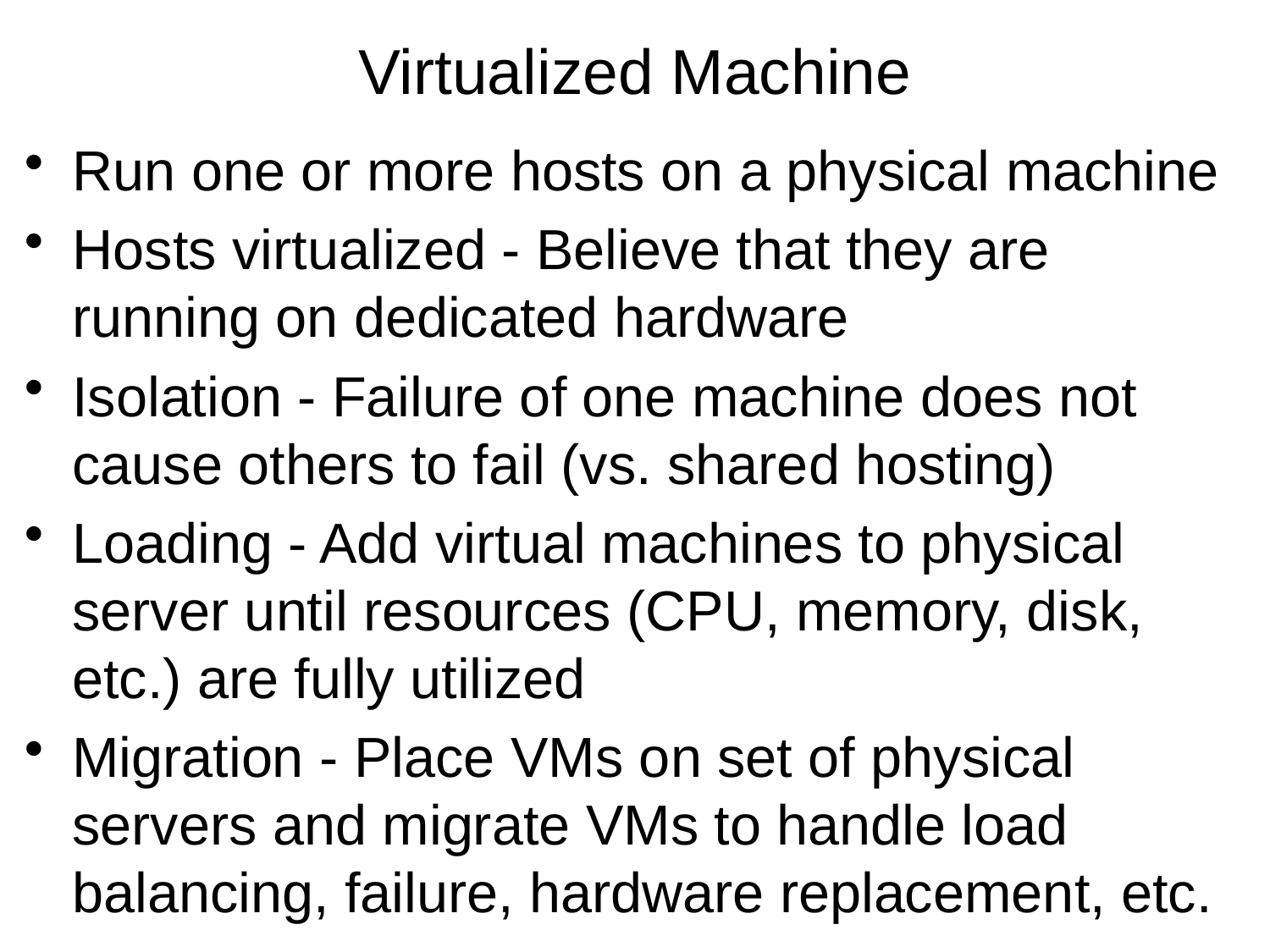

# Virtualized Machine
Run one or more hosts on a physical machine
Hosts virtualized - Believe that they are running on dedicated hardware
Isolation - Failure of one machine does not cause others to fail (vs. shared hosting)
Loading - Add virtual machines to physical server until resources (CPU, memory, disk, etc.) are fully utilized
Migration - Place VMs on set of physical servers and migrate VMs to handle load balancing, failure, hardware replacement, etc.